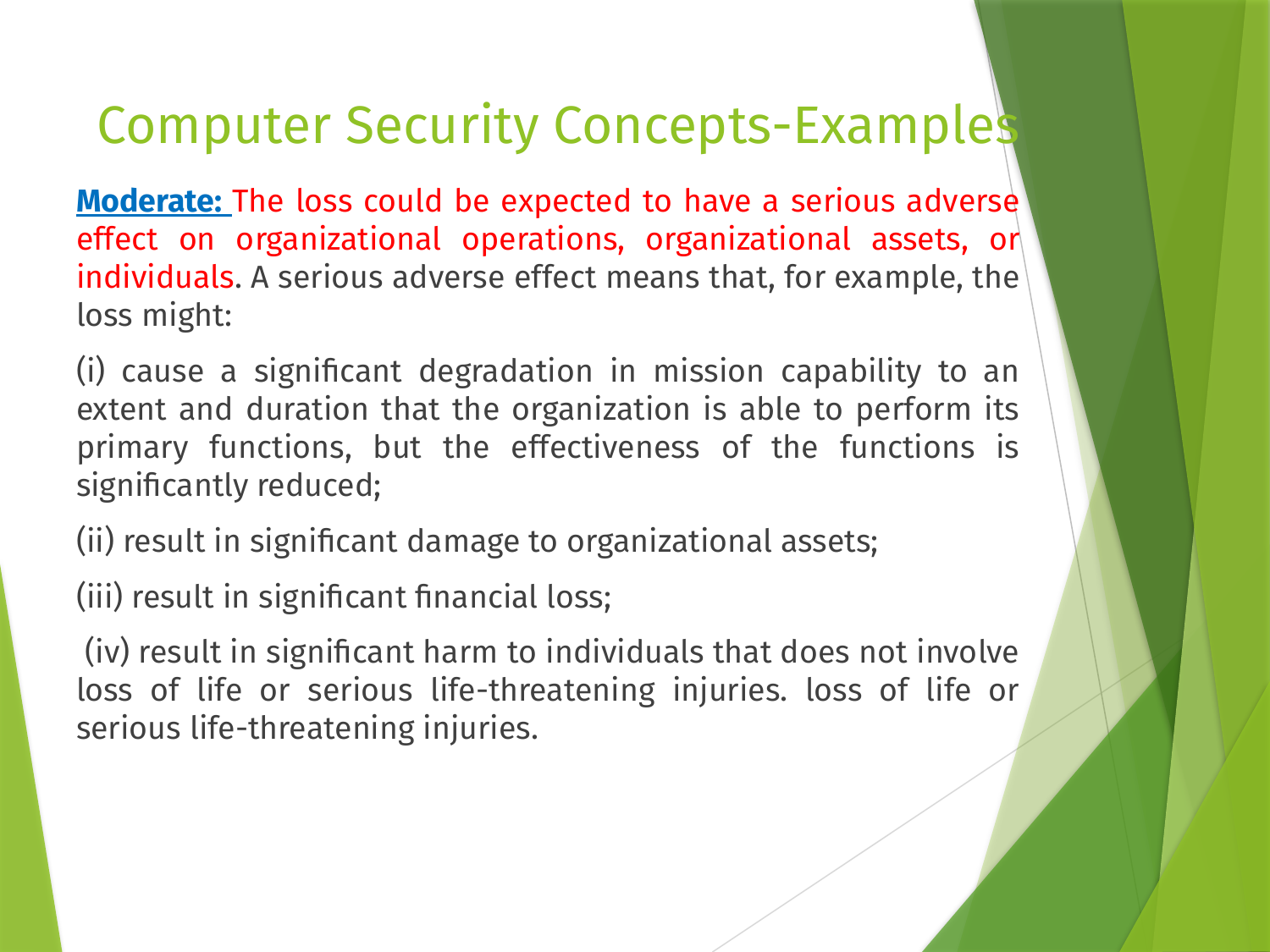

# Computer Security Concepts-Examples
Moderate: The loss could be expected to have a serious adverse effect on organizational operations, organizational assets, or individuals. A serious adverse effect means that, for example, the loss might:
(i) cause a significant degradation in mission capability to an extent and duration that the organization is able to perform its primary functions, but the effectiveness of the functions is significantly reduced;
(ii) result in significant damage to organizational assets;
(iii) result in significant financial loss;
 (iv) result in significant harm to individuals that does not involve loss of life or serious life-threatening injuries. loss of life or serious life-threatening injuries.